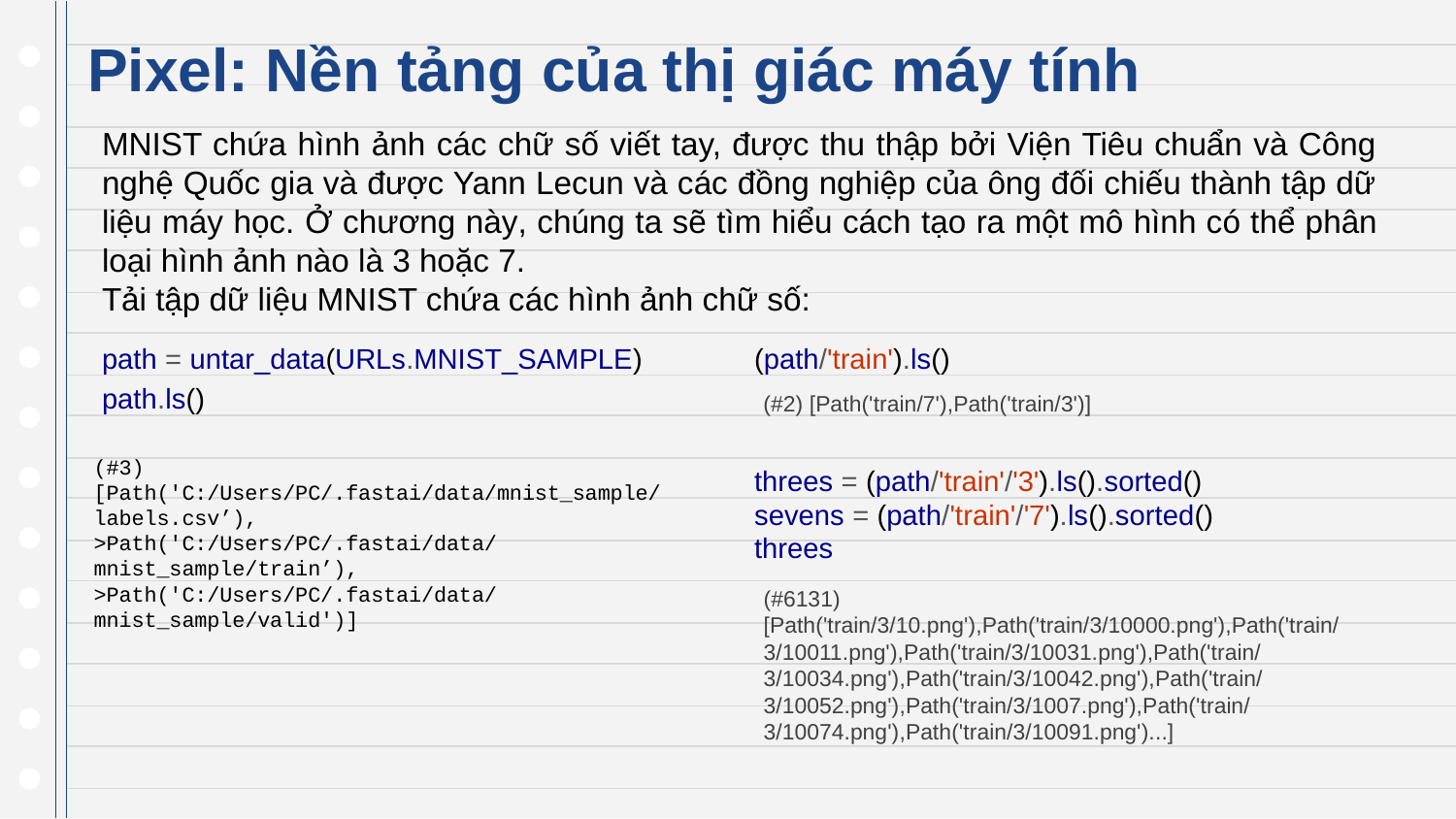

# Pixel: Nền tảng của thị giác máy tính
MNIST chứa hình ảnh các chữ số viết tay, được thu thập bởi Viện Tiêu chuẩn và Công nghệ Quốc gia và được Yann Lecun và các đồng nghiệp của ông đối chiếu thành tập dữ liệu máy học. Ở chương này, chúng ta sẽ tìm hiểu cách tạo ra một mô hình có thể phân loại hình ảnh nào là 3 hoặc 7.
Tải tập dữ liệu MNIST chứa các hình ảnh chữ số:

path = untar_data(URLs.MNIST_SAMPLE)
(path/'train').ls()
path.ls()
(#2) [Path('train/7'),Path('train/3')]
(#3) [Path('C:/Users/PC/.fastai/data/mnist_sample/labels.csv’),
>Path('C:/Users/PC/.fastai/data/mnist_sample/train’),
>Path('C:/Users/PC/.fastai/data/mnist_sample/valid')]

threes = (path/'train'/'3').ls().sorted()
sevens = (path/'train'/'7').ls().sorted()
threes
(#6131)
[Path('train/3/10.png'),Path('train/3/10000.png'),Path('train/3/10011.png'),Path('train/3/10031.png'),Path('train/3/10034.png'),Path('train/3/10042.png'),Path('train/3/10052.png'),Path('train/3/1007.png'),Path('train/3/10074.png'),Path('train/3/10091.png')...]